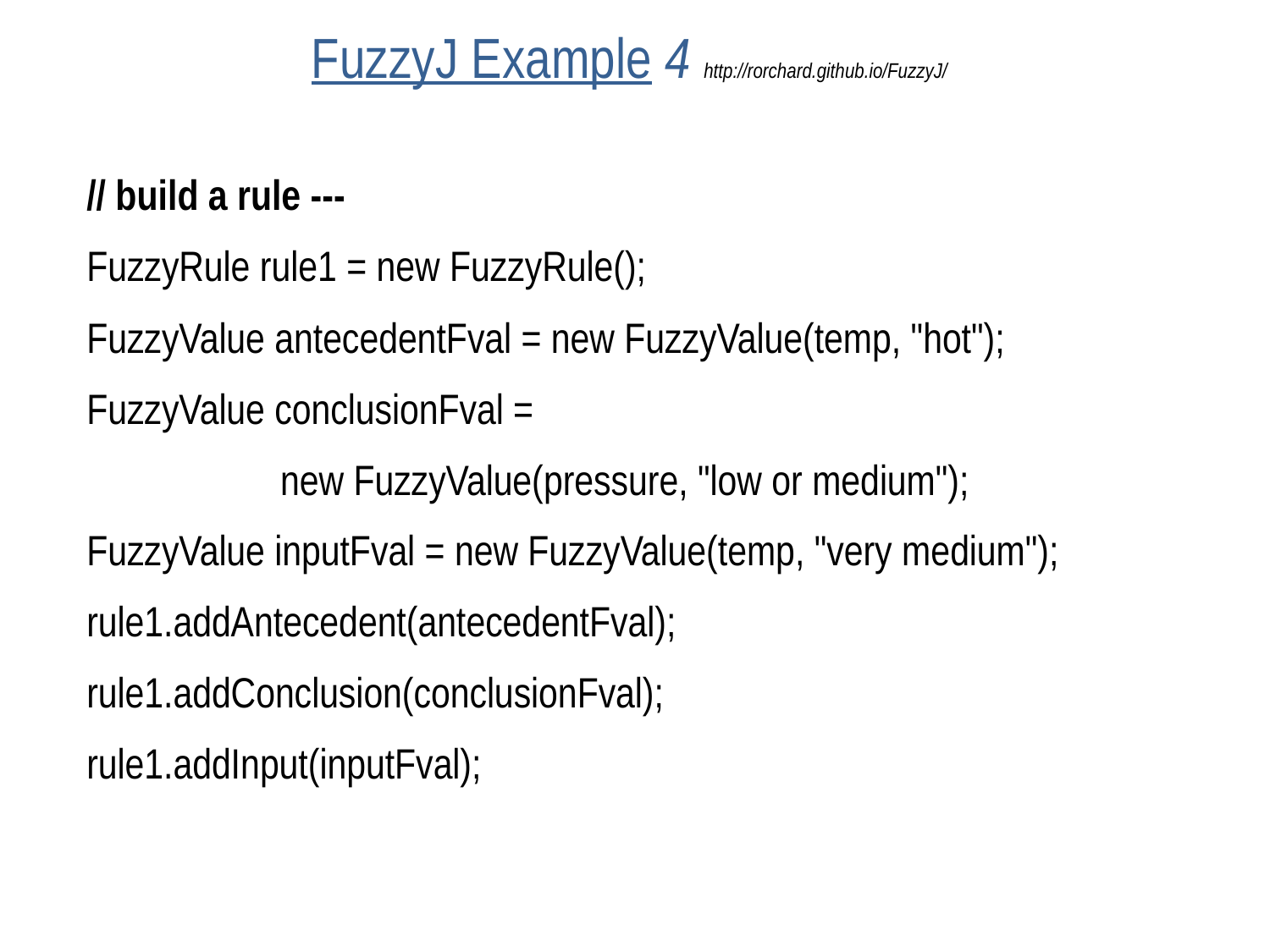

# FuzzyJ Example 4 http://rorchard.github.io/FuzzyJ/
// build a rule ---
FuzzyRule rule1 = new FuzzyRule();
FuzzyValue antecedentFval = new FuzzyValue(temp, "hot");
FuzzyValue conclusionFval =                                                                                new FuzzyValue(pressure, "low or medium");
FuzzyValue inputFval = new FuzzyValue(temp, "very medium");
rule1.addAntecedent(antecedentFval);
rule1.addConclusion(conclusionFval);
rule1.addInput(inputFval);